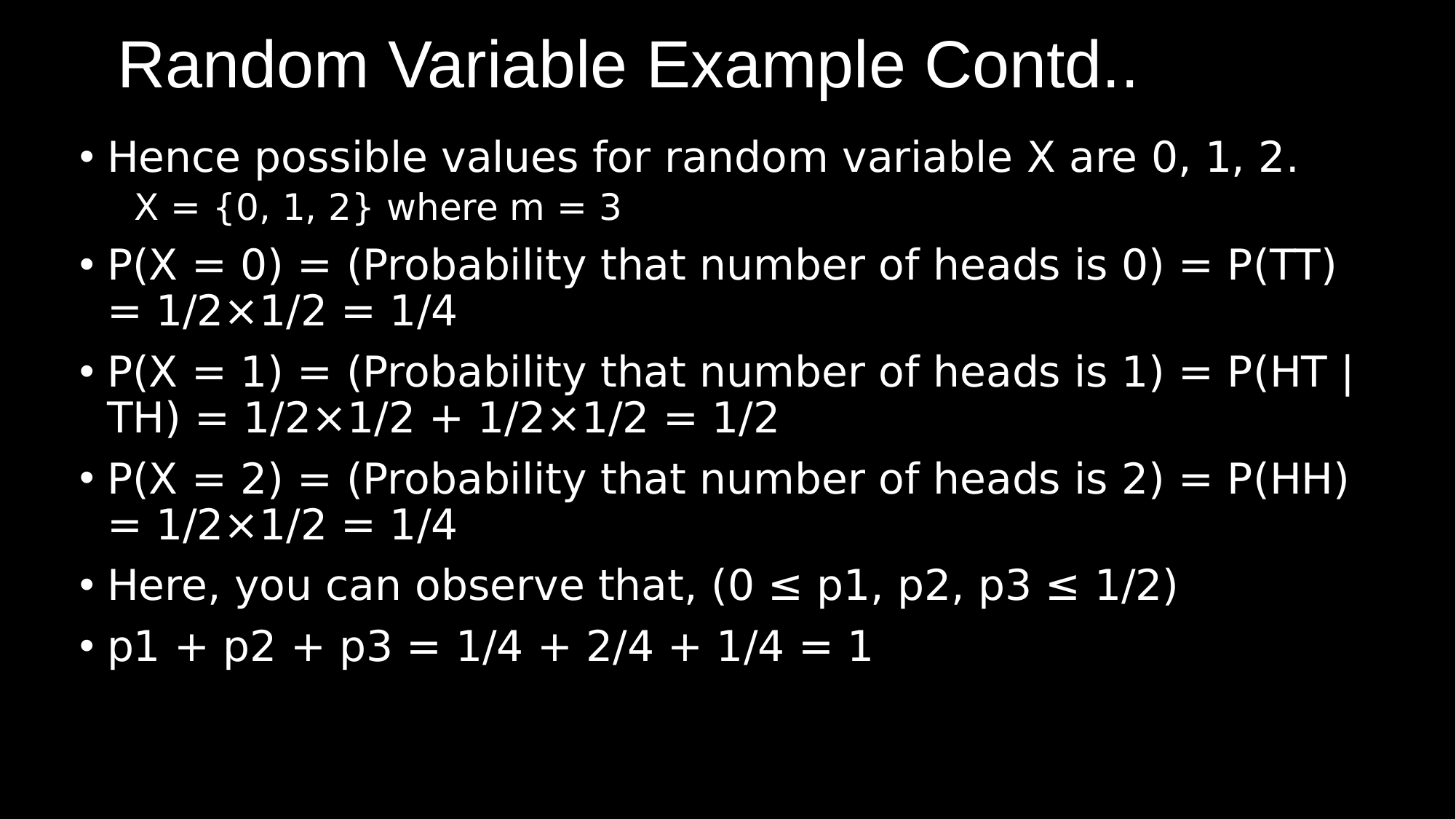

# Random Variable Example Contd..
Hence possible values for random variable X are 0, 1, 2.
X = {0, 1, 2} where m = 3
P(X = 0) = (Probability that number of heads is 0) = P(TT) = 1/2×1/2 = 1/4
P(X = 1) = (Probability that number of heads is 1) = P(HT | TH) = 1/2×1/2 + 1/2×1/2 = 1/2
P(X = 2) = (Probability that number of heads is 2) = P(HH) = 1/2×1/2 = 1/4
Here, you can observe that, (0 ≤ p1, p2, p3 ≤ 1/2)
p1 + p2 + p3 = 1/4 + 2/4 + 1/4 = 1